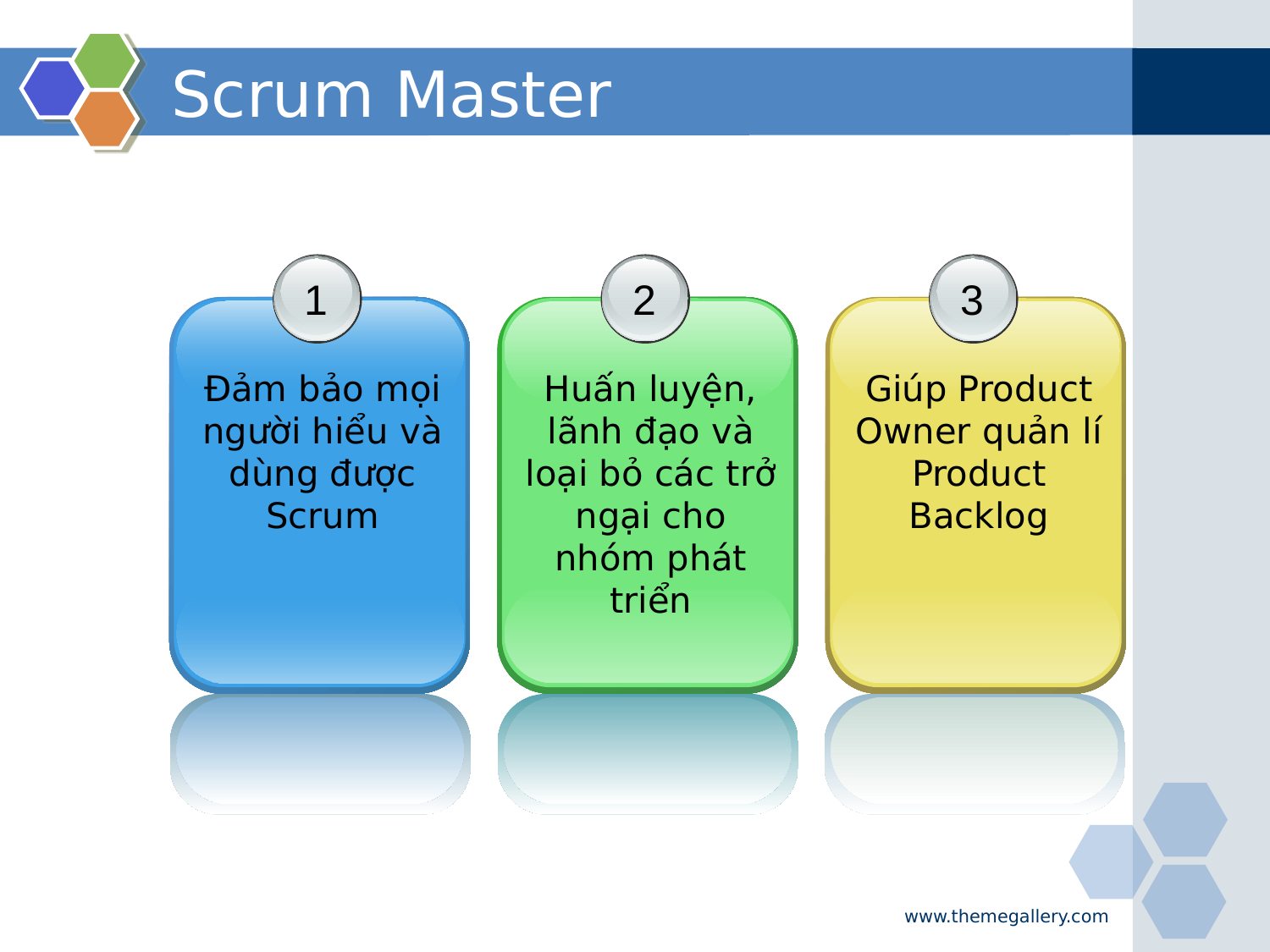

# Scrum Master

1

Đảm bảo mọi người hiểu và dùng được Scrum

2

Huấn luyện, lãnh đạo và loại bỏ các trở ngại cho nhóm phát triển

3

Giúp Product Owner quản lí Product Backlog

www.themegallery.com